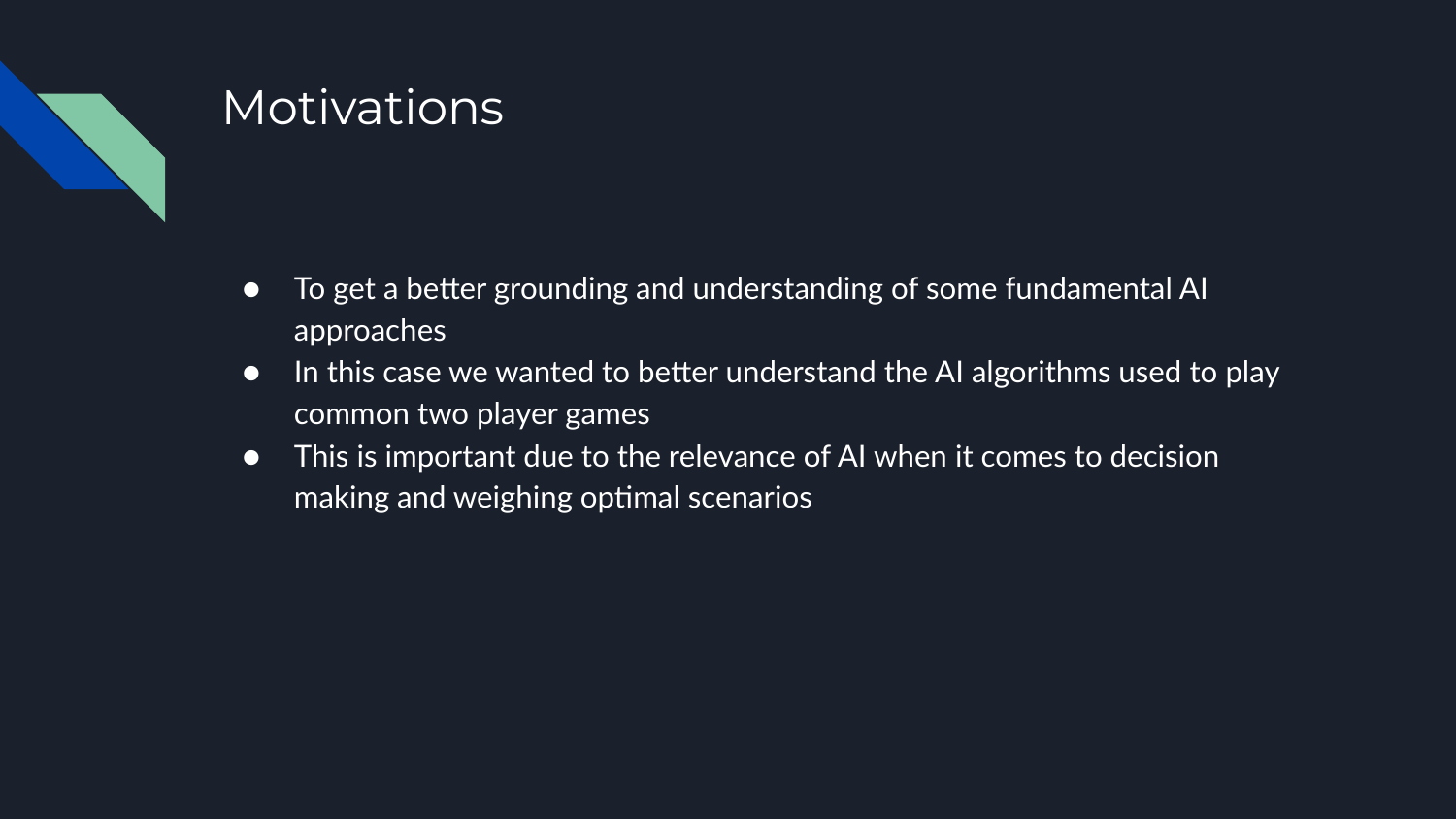

# Motivations
To get a better grounding and understanding of some fundamental AI approaches
In this case we wanted to better understand the AI algorithms used to play common two player games
This is important due to the relevance of AI when it comes to decision making and weighing optimal scenarios